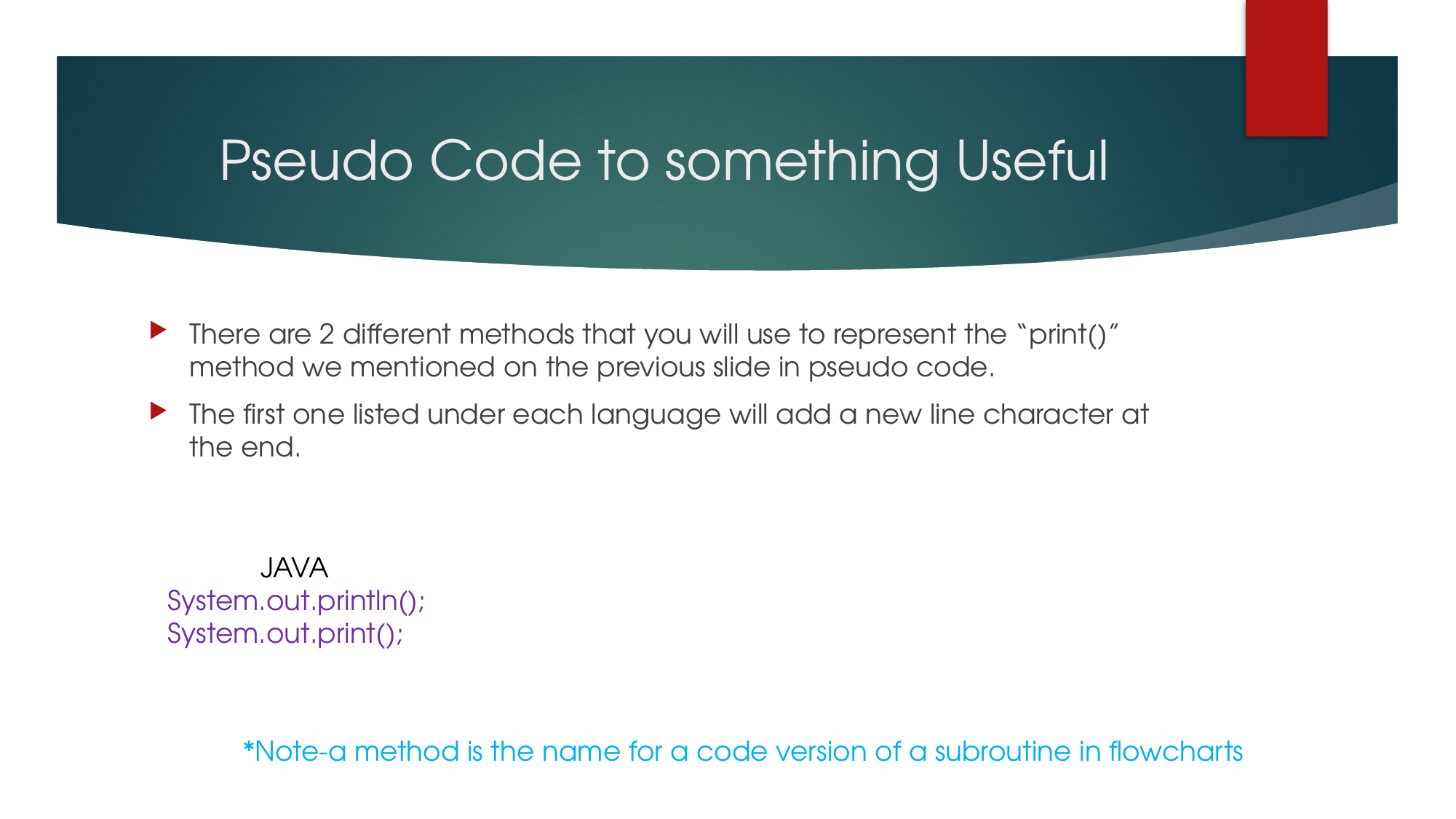

# Pseudo Code to something Useful
There are 2 different methods that you will use to represent the “print()” method we mentioned on the previous slide in pseudo code.
The first one listed under each language will add a new line character at the end.
JAVA
 System.out.println();
 System.out.print();

*Note-a method is the name for a code version of a subroutine in flowcharts